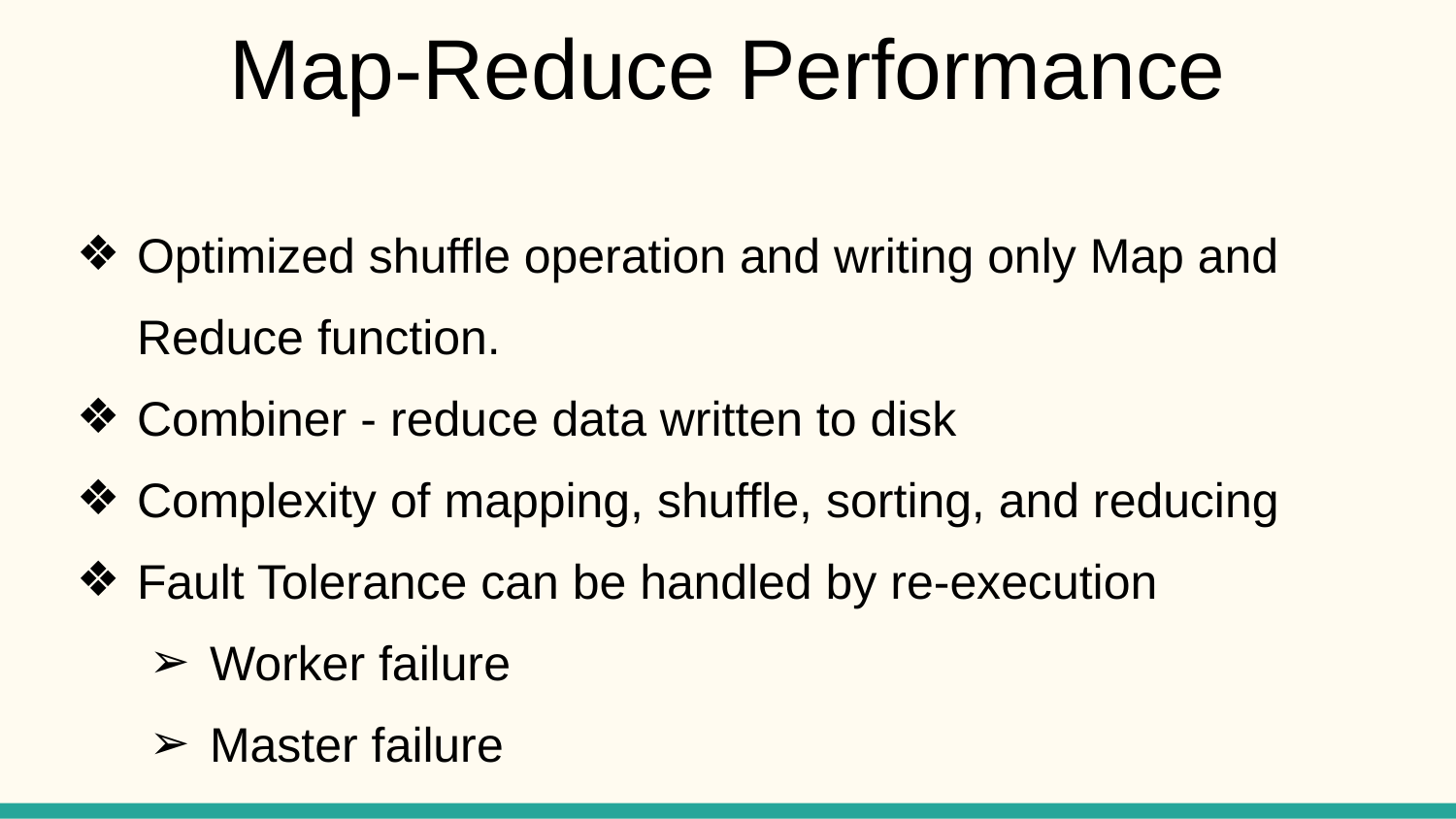

# Map-Reduce Performance
Optimized shuffle operation and writing only Map and Reduce function.
Combiner - reduce data written to disk
Complexity of mapping, shuffle, sorting, and reducing
Fault Tolerance can be handled by re-execution
Worker failure
Master failure